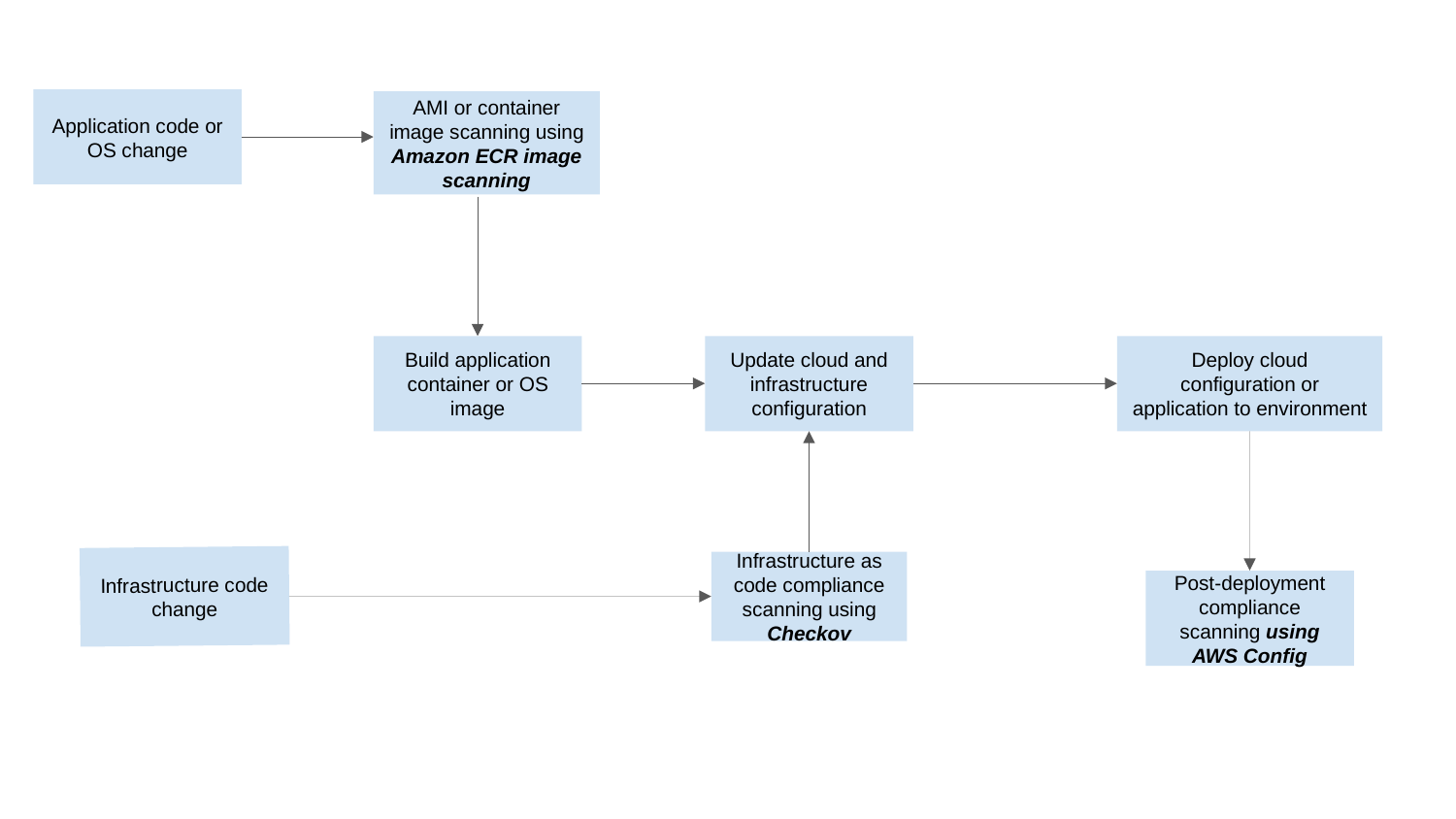

AMI or container image scanning using Amazon ECR image scanning

Application code or OS change

Build application container or OS image

Update cloud and infrastructure configuration

Deploy cloud configuration or application to environment

Infrastructure code change

Infrastructure as code compliance scanning using Checkov

Post-deployment compliance scanning using AWS Config